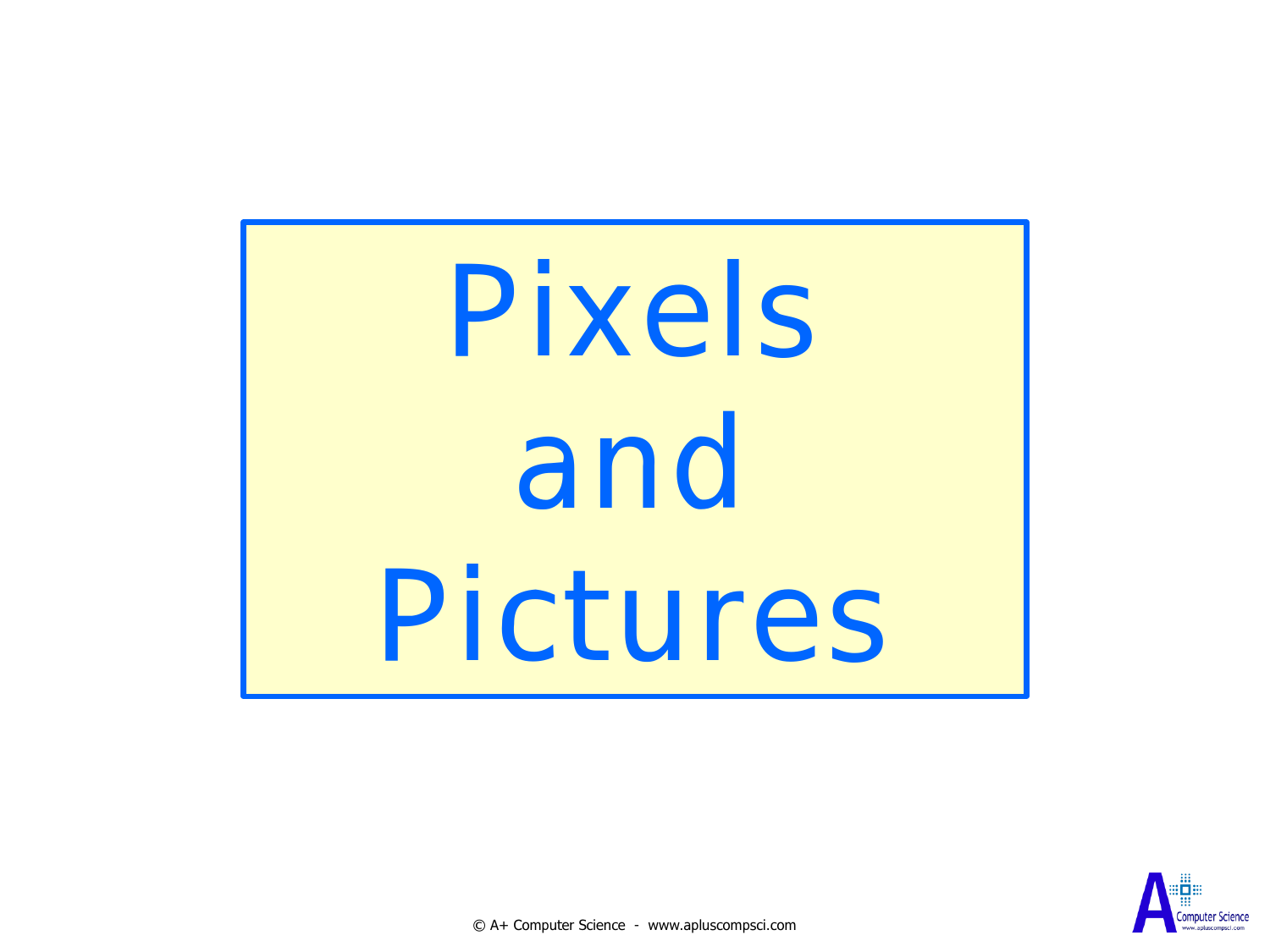

Pixels
and
Pictures

© A+ Computer Science  -  www.apluscompsci.com